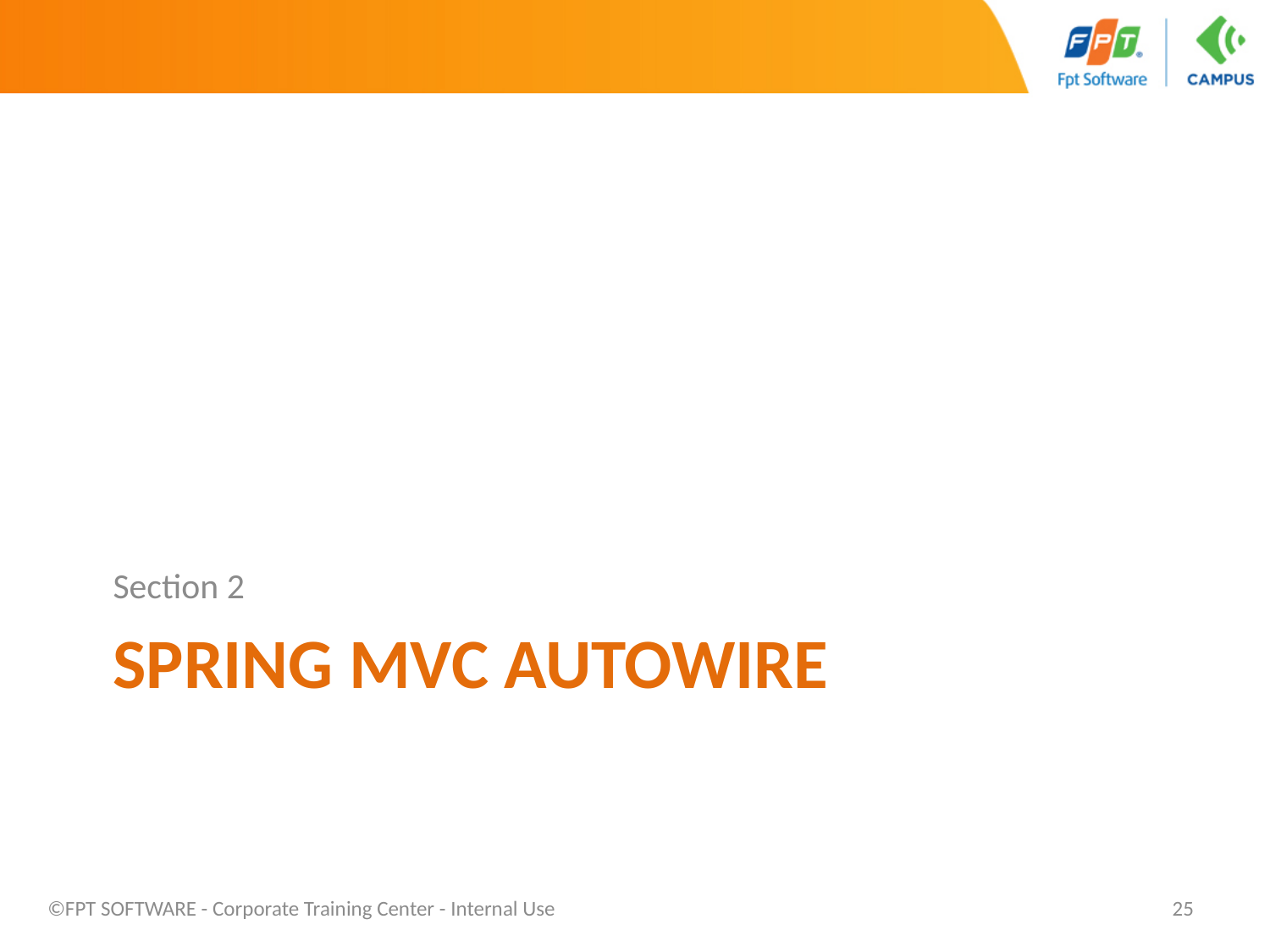

Section 2
# Spring MVC Autowire
©FPT SOFTWARE - Corporate Training Center - Internal Use
25